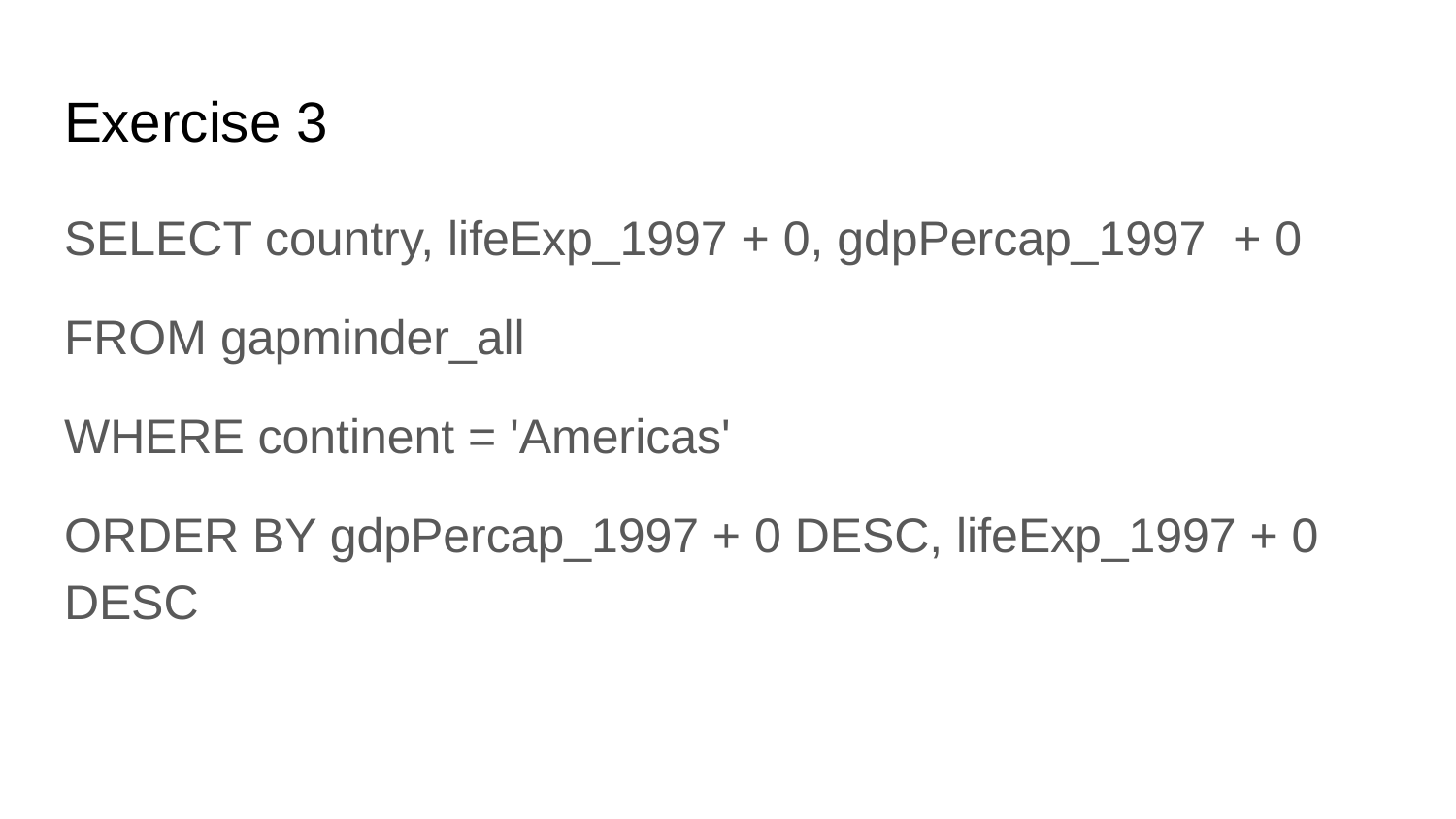

# Exercise 3
SELECT country, lifeExp_1997 + 0, gdpPercap_1997  + 0
FROM gapminder_all
WHERE continent = 'Americas'
ORDER BY gdpPercap_1997 + 0 DESC, lifeExp_1997 + 0 DESC